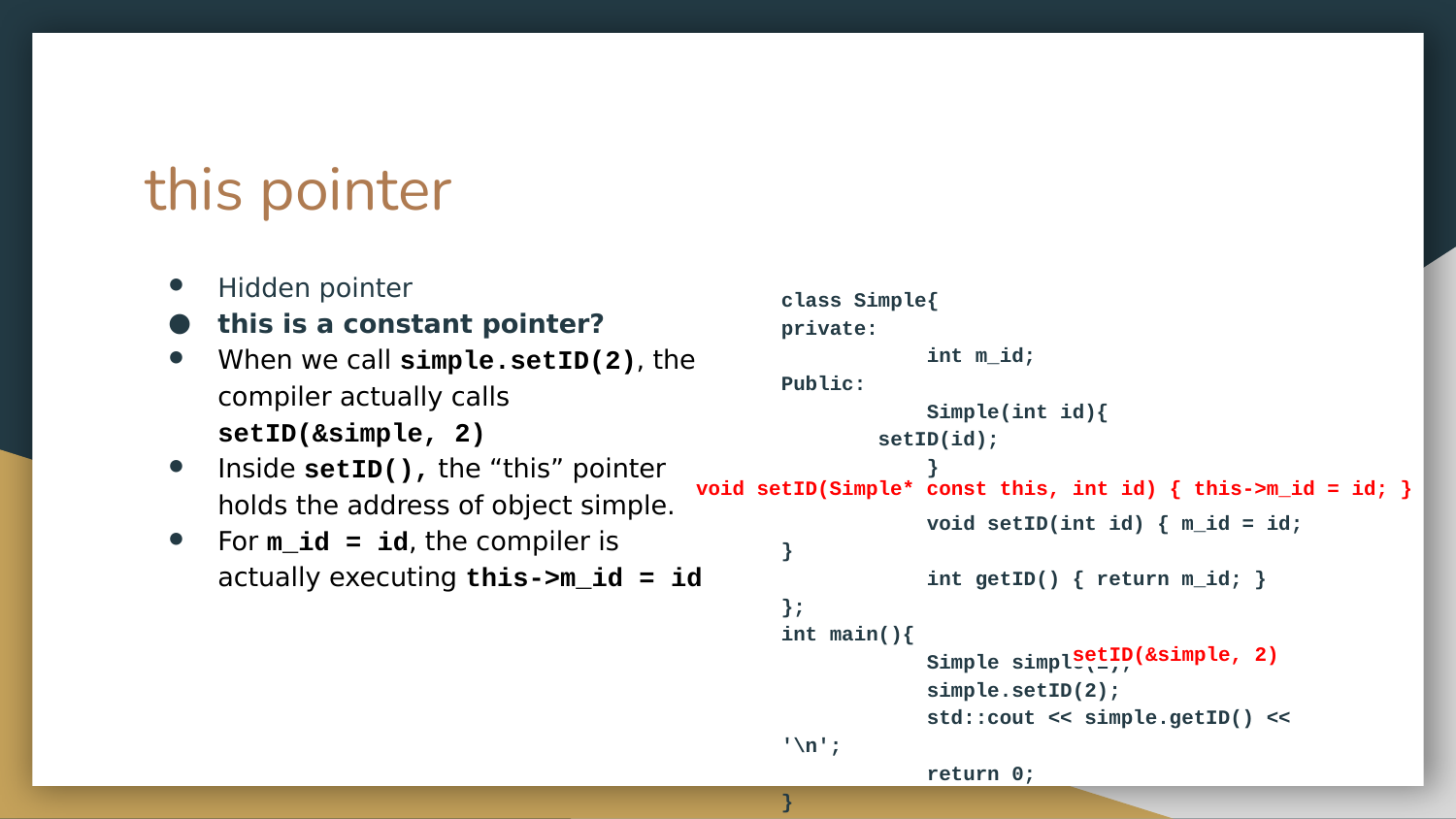

# this pointer
Hidden pointer
this is a constant pointer?
When we call simple.setID(2), the compiler actually calls setID(&simple, 2)
Inside setID(), the “this” pointer holds the address of object simple.
For m_id = id, the compiler is actually executing this->m_id = id
class Simple{
private:
	int m_id;
Public:
	Simple(int id){
        setID(id);
	}
	void setID(int id) { m_id = id; }
	int getID() { return m_id; }
};
int main(){
	Simple simple(1);
	simple.setID(2);
	std::cout << simple.getID() << '\n';
	return 0;
}

void setID(Simple* const this, int id) { this->m_id = id; }
setID(&simple, 2)